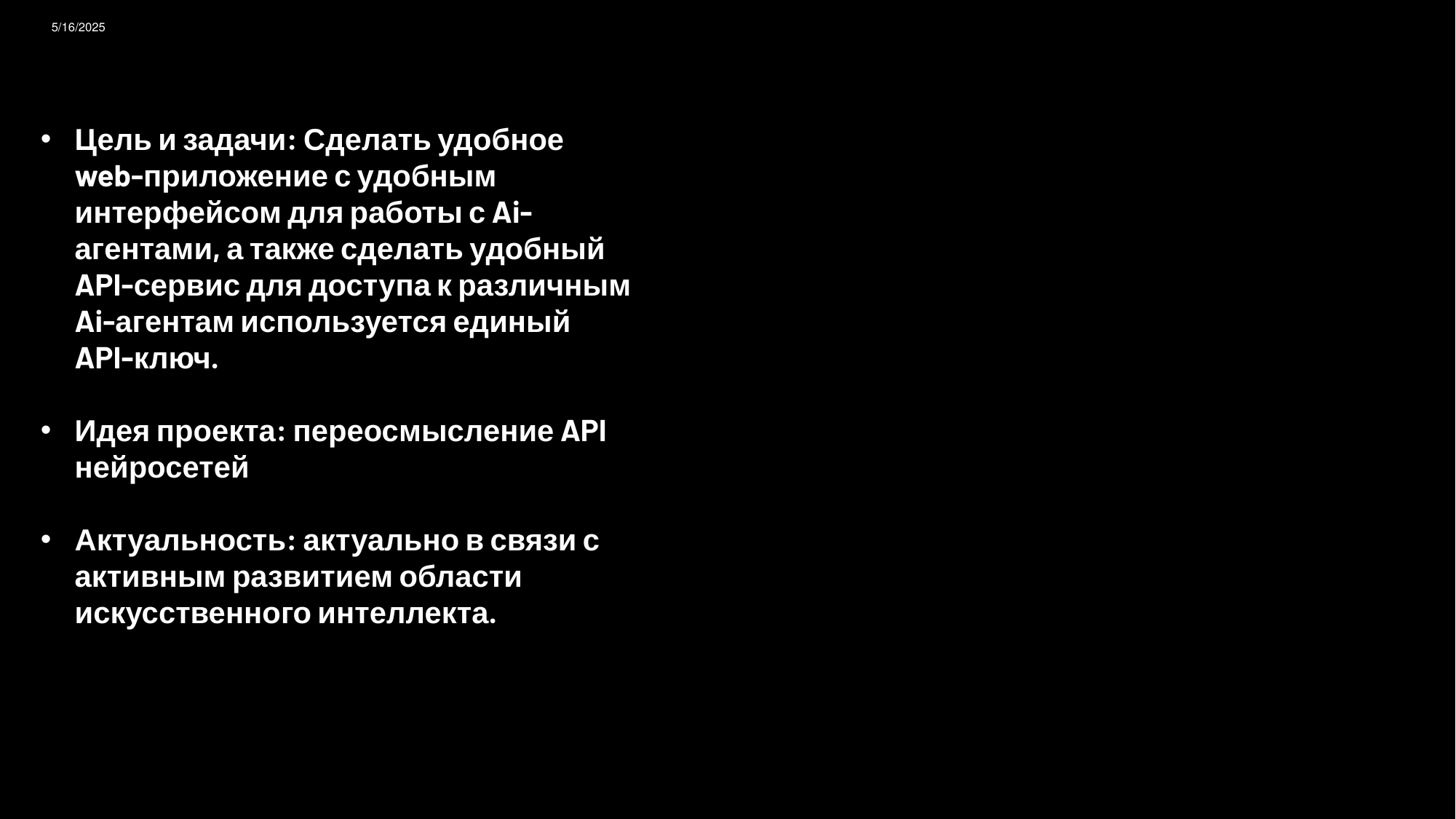

5/16/2025

Цель и задачи: Сделать удобное web-приложение с удобным интерфейсом для работы с Ai-агентами, а также сделать удобный API-сервис для доступа к различным Ai-агентам используется единый API-ключ.

Идея проекта: переосмысление API нейросетей

Актуальность: актуально в связи с активным развитием области искусственного интеллекта.

#